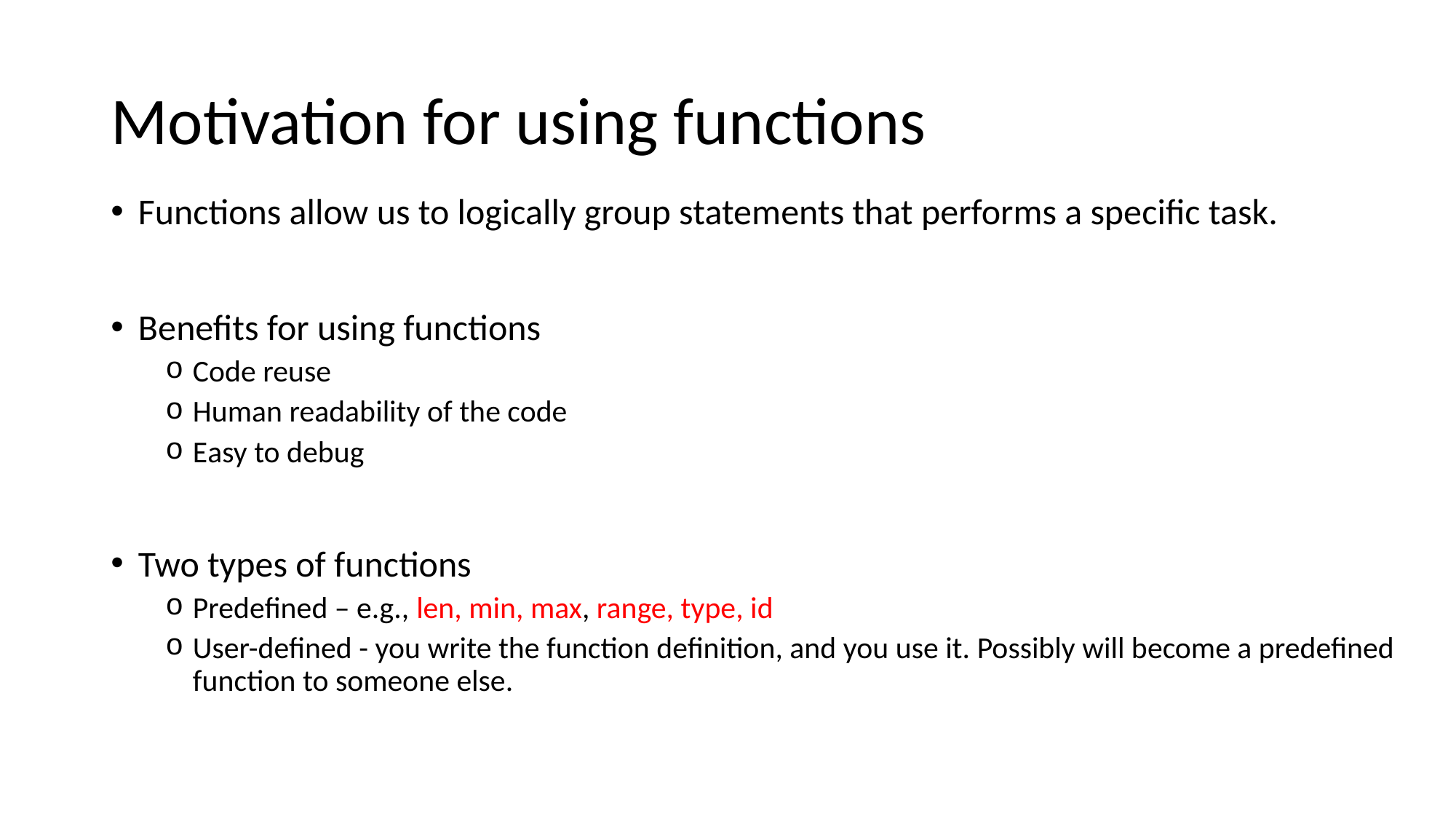

# Motivation for using functions
Functions allow us to logically group statements that performs a specific task.

Benefits for using functions
Code reuse
Human readability of the code
Easy to debug

Two types of functions
Predefined – e.g., len, min, max, range, type, id
User-defined - you write the function definition, and you use it. Possibly will become a predefined function to someone else.